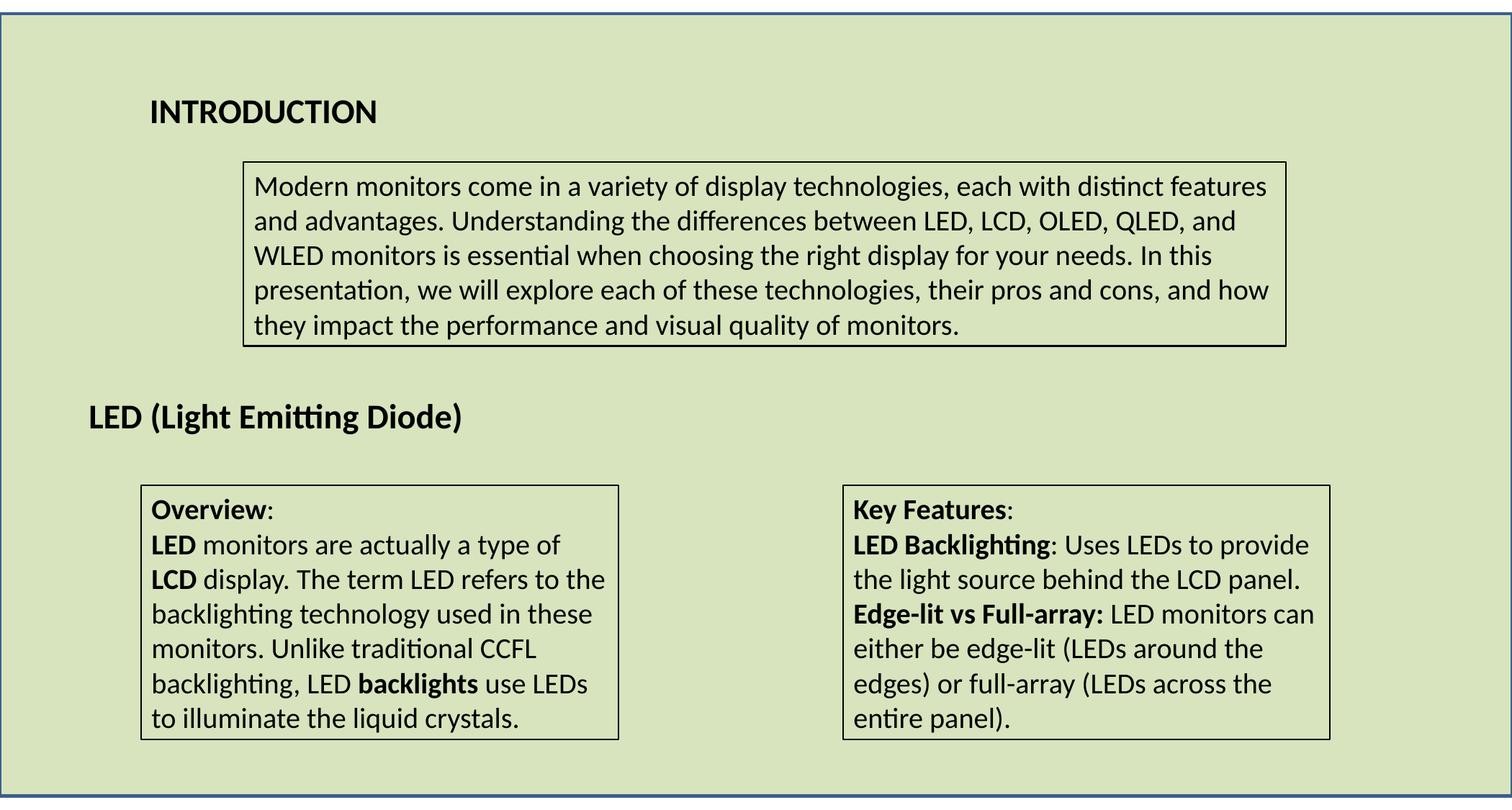

INTRODUCTION
Modern monitors come in a variety of display technologies, each with distinct features and advantages. Understanding the differences between LED, LCD, OLED, QLED, and WLED monitors is essential when choosing the right display for your needs. In this presentation, we will explore each of these technologies, their pros and cons, and how they impact the performance and visual quality of monitors.
LED (Light Emitting Diode)
Key Features:
LED Backlighting: Uses LEDs to provide the light source behind the LCD panel.
Edge-lit vs Full-array: LED monitors can either be edge-lit (LEDs around the edges) or full-array (LEDs across the entire panel).
Overview:
LED monitors are actually a type of LCD display. The term LED refers to the backlighting technology used in these monitors. Unlike traditional CCFL backlighting, LED backlights use LEDs to illuminate the liquid crystals.